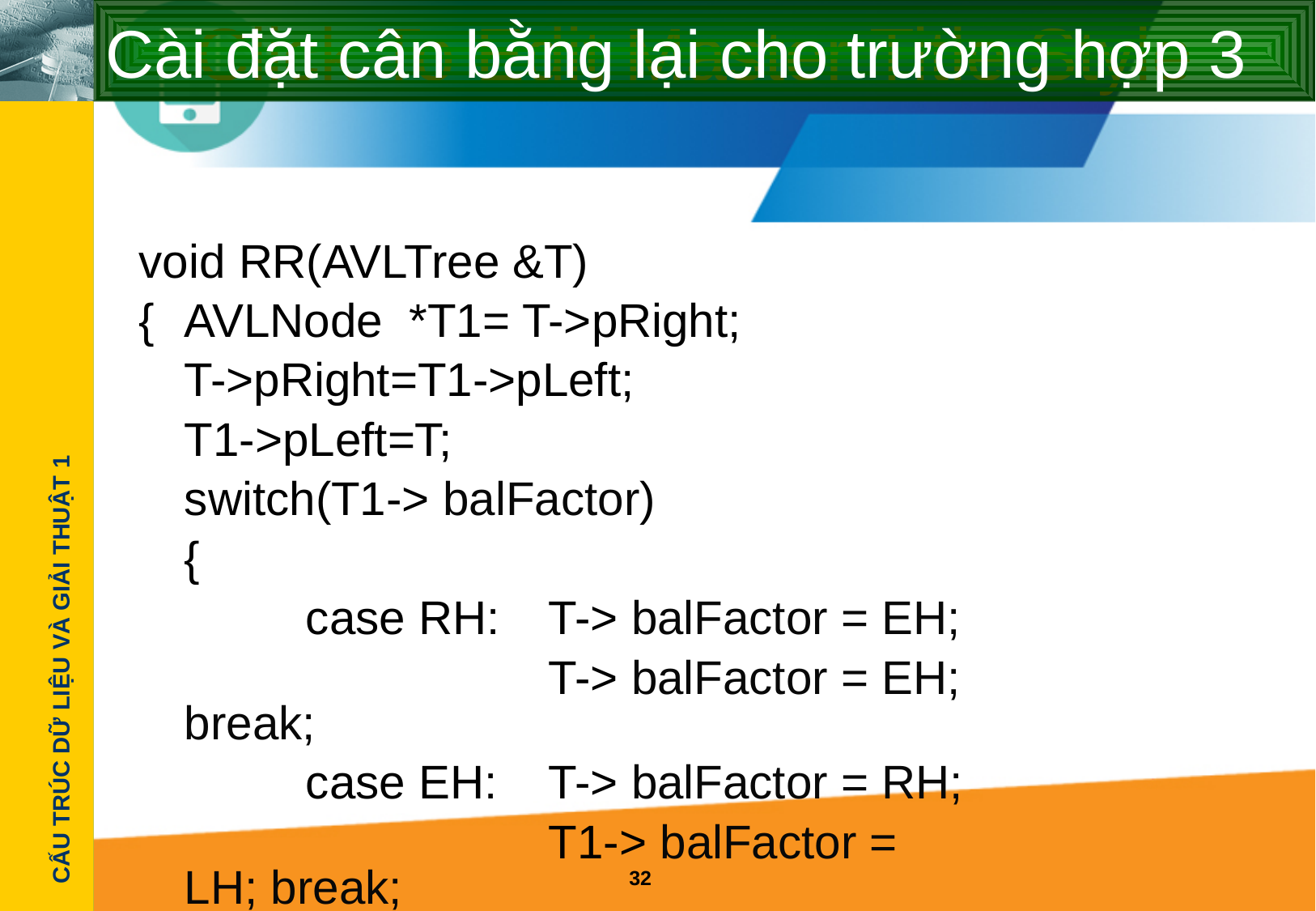

# Cài đặt cân bằng lại cho trường hợp 3
void RR(AVLTree &T)
{	AVLNode  *T1= T->pRight;
	T->pRight=T1->pLeft;
	T1->pLeft=T;
	switch(T1-> balFactor)
	{
		case RH: 	T-> balFactor = EH;
				T-> balFactor = EH; break;
		case EH: 	T-> balFactor = RH;
				T1-> balFactor = LH; break;
	}
	T=T1
}